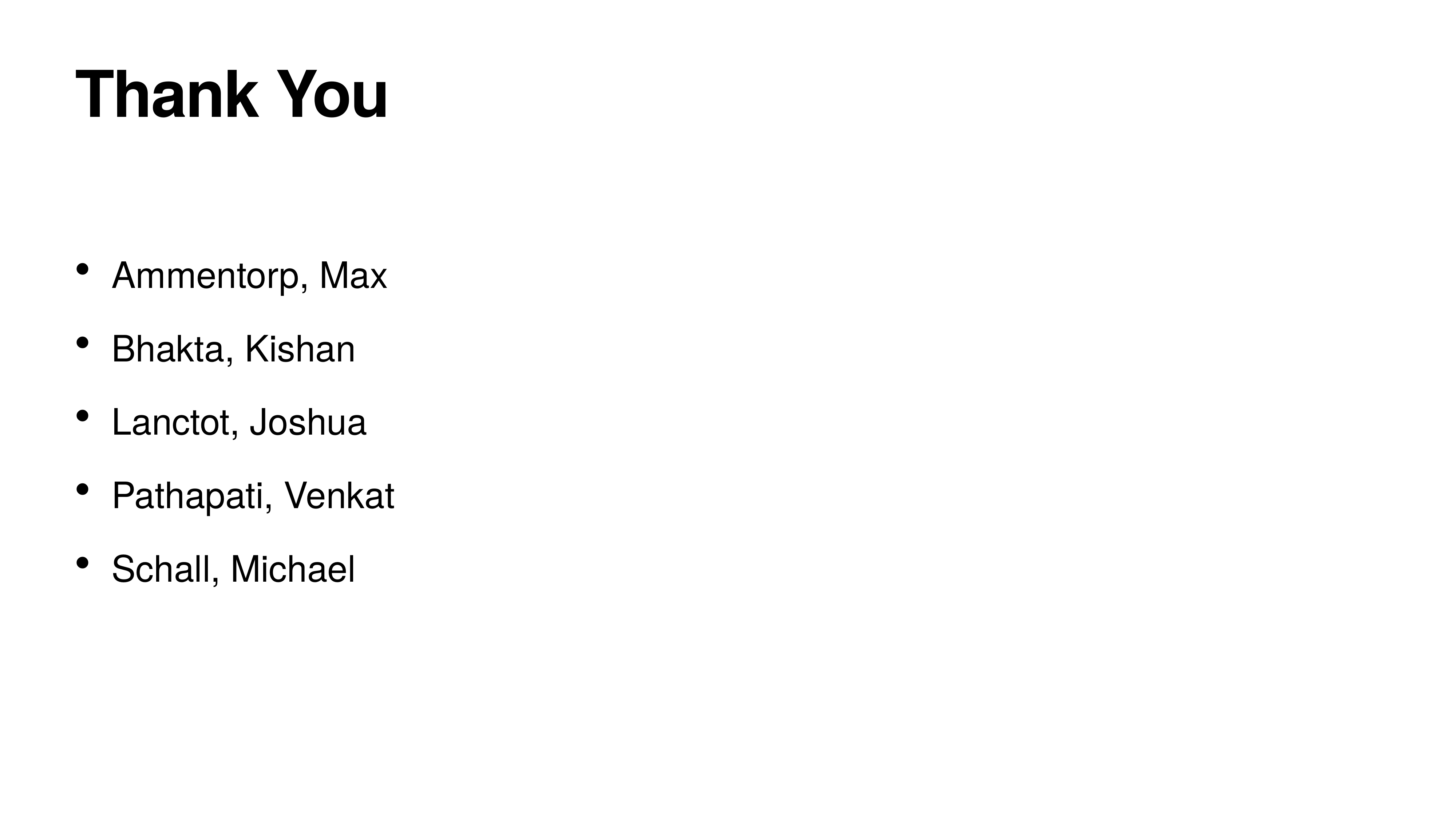

# Thank You
Ammentorp, Max
Bhakta, Kishan
Lanctot, Joshua
Pathapati, Venkat
Schall, Michael